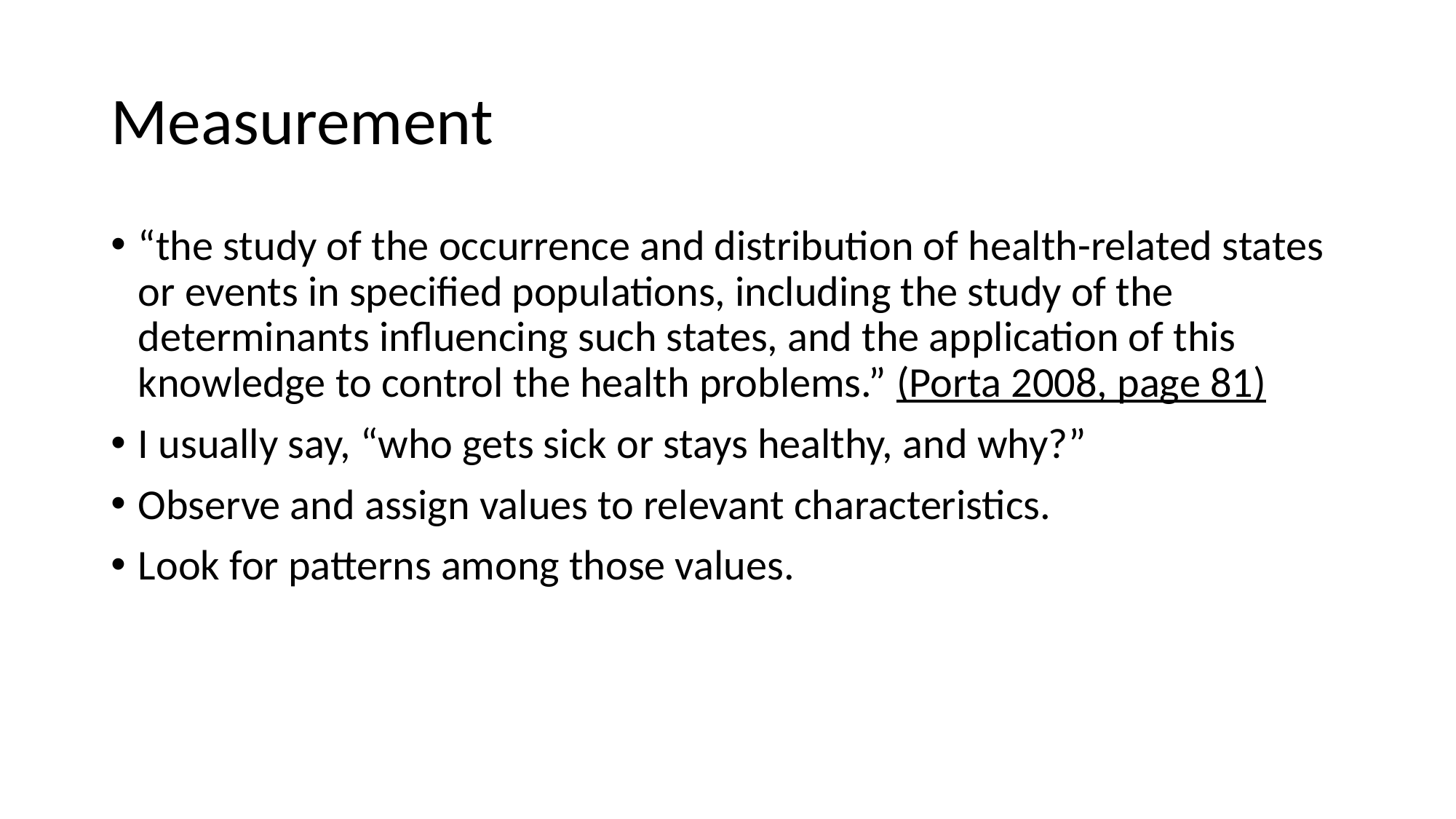

# Measurement
“the study of the occurrence and distribution of health-related states or events in specified populations, including the study of the determinants influencing such states, and the application of this knowledge to control the health problems.” (Porta 2008, page 81)
I usually say, “who gets sick or stays healthy, and why?”
Observe and assign values to relevant characteristics.
Look for patterns among those values.